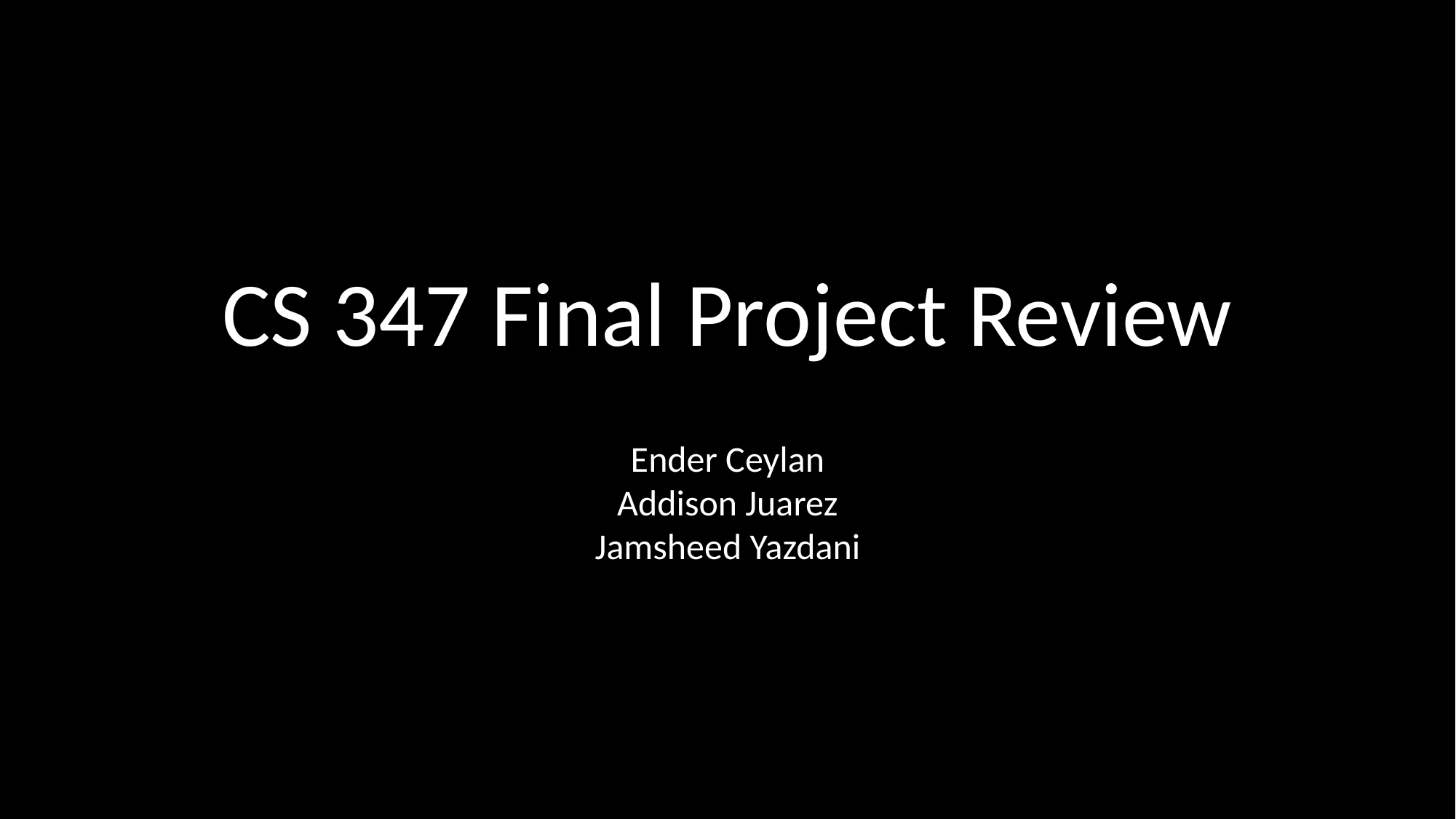

CS 347 Final Project Review
Ender Ceylan
Addison Juarez
Jamsheed Yazdani